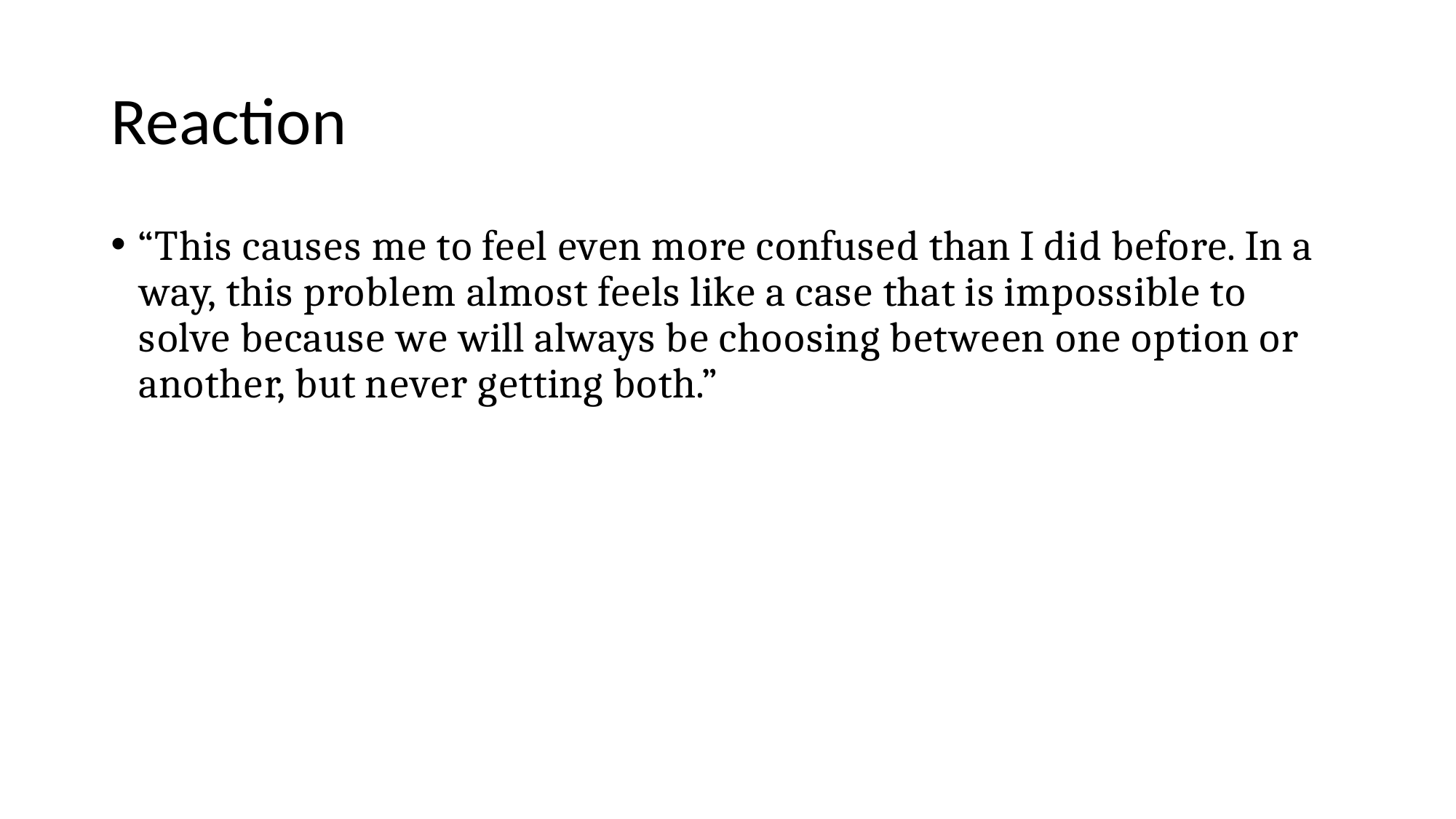

# Reaction
“This causes me to feel even more confused than I did before. In a way, this problem almost feels like a case that is impossible to solve because we will always be choosing between one option or another, but never getting both.”